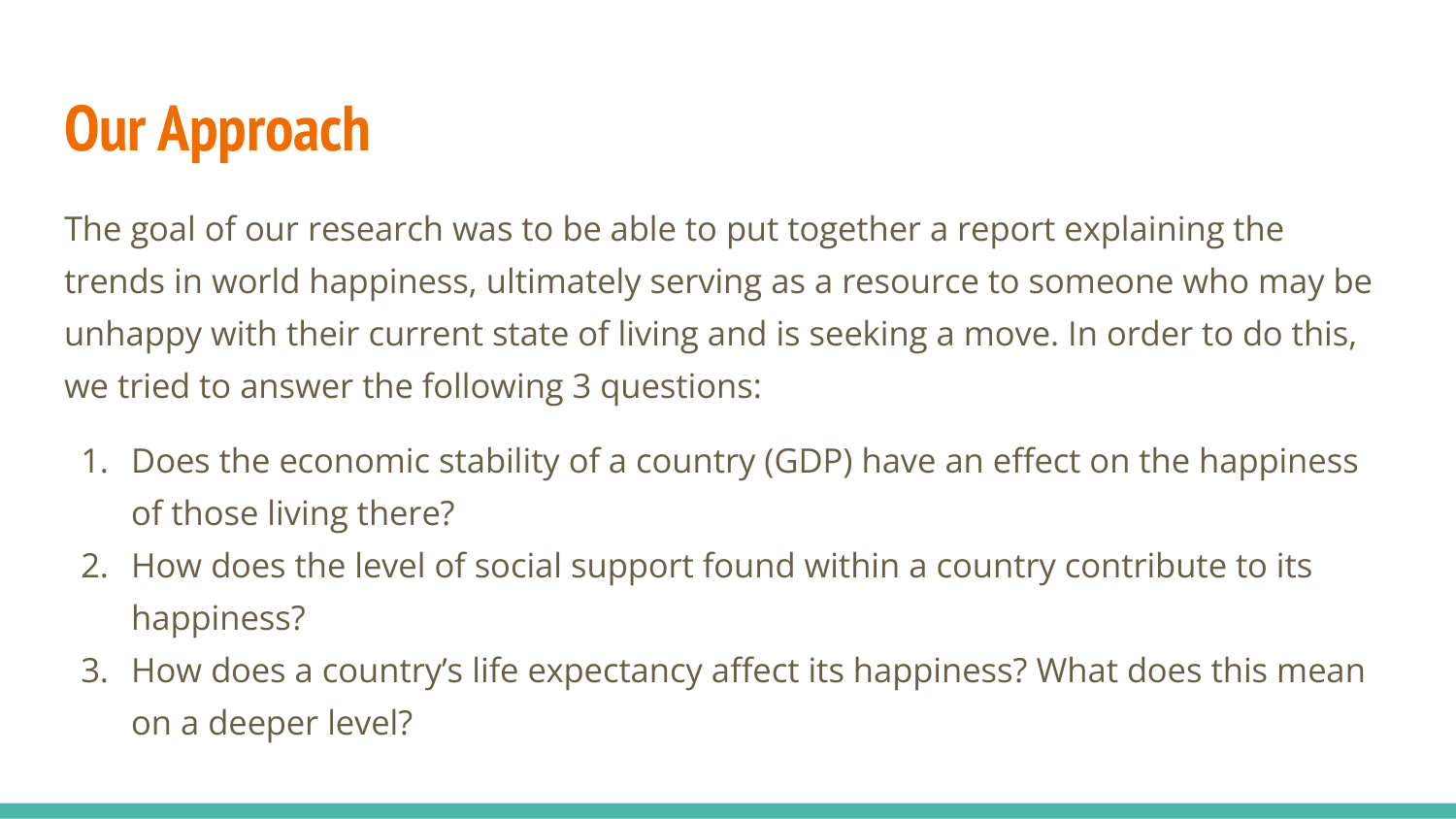

# Our Approach
The goal of our research was to be able to put together a report explaining the trends in world happiness, ultimately serving as a resource to someone who may be unhappy with their current state of living and is seeking a move. In order to do this, we tried to answer the following 3 questions:
Does the economic stability of a country (GDP) have an effect on the happiness of those living there?
How does the level of social support found within a country contribute to its happiness?
How does a country’s life expectancy affect its happiness? What does this mean on a deeper level?